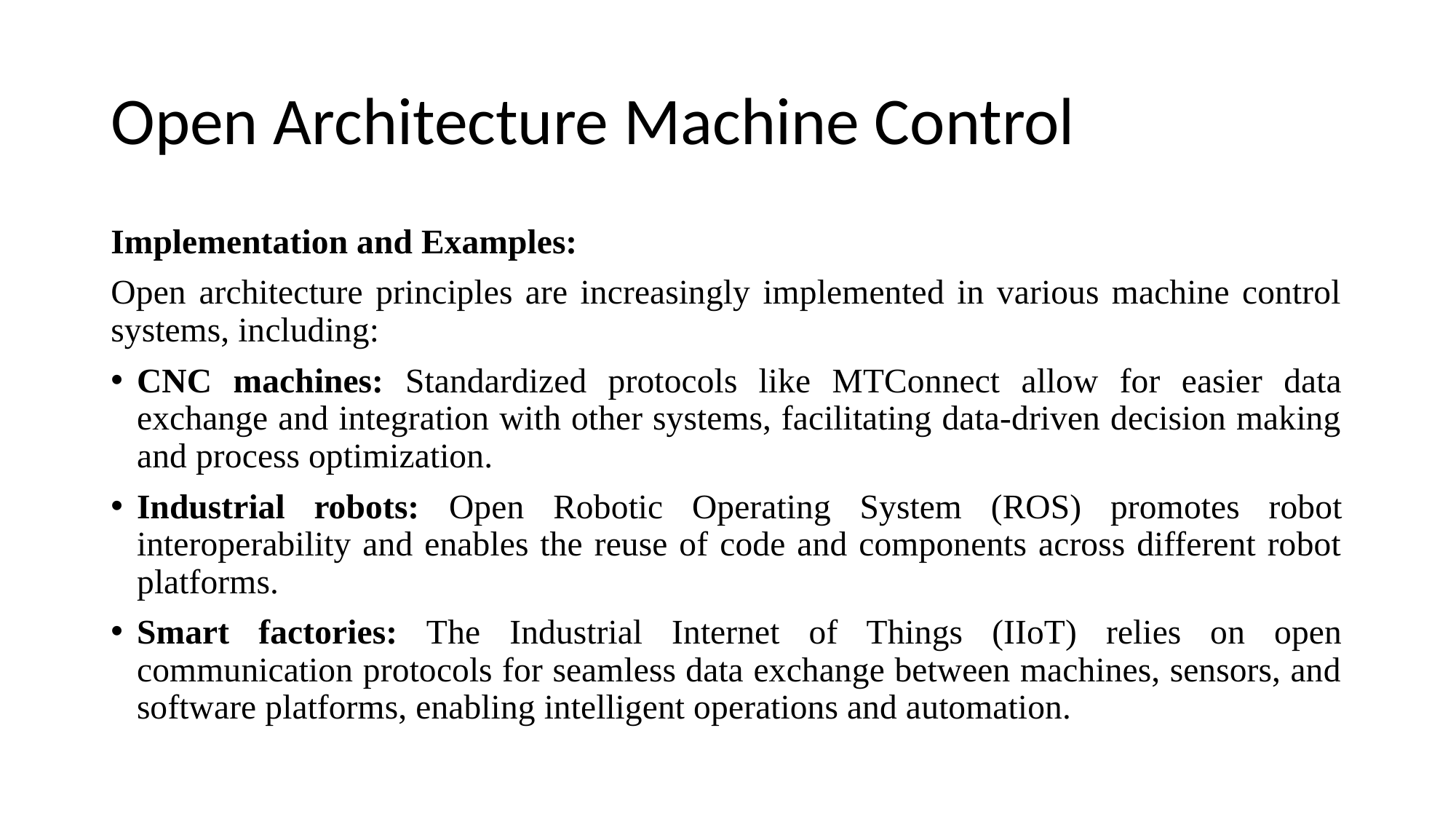

# Open Architecture Machine Control
Implementation and Examples:
Open architecture principles are increasingly implemented in various machine control systems, including:
CNC machines: Standardized protocols like MTConnect allow for easier data exchange and integration with other systems, facilitating data-driven decision making and process optimization.
Industrial robots: Open Robotic Operating System (ROS) promotes robot interoperability and enables the reuse of code and components across different robot platforms.
Smart factories: The Industrial Internet of Things (IIoT) relies on open communication protocols for seamless data exchange between machines, sensors, and software platforms, enabling intelligent operations and automation.